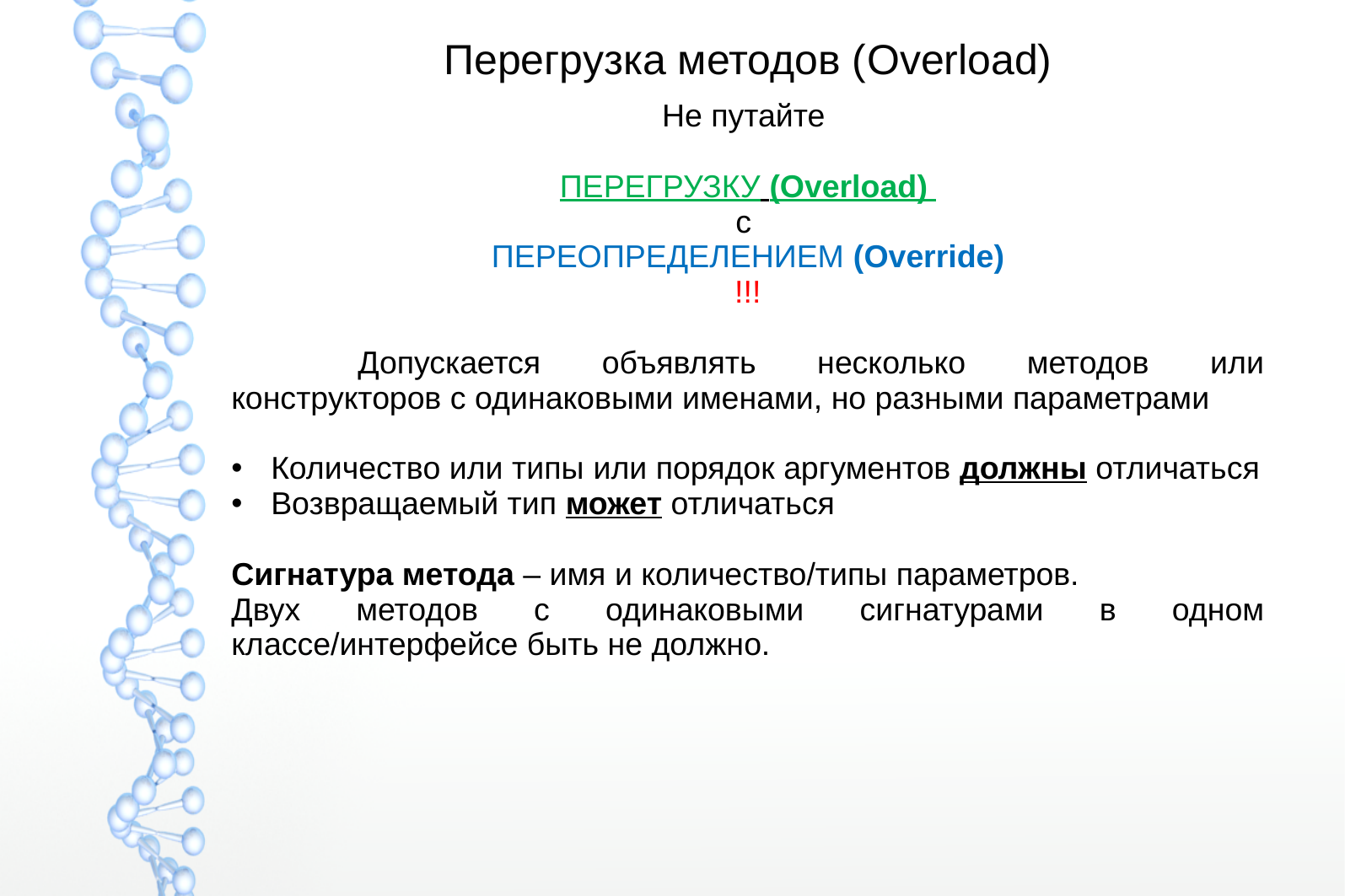

# Перегрузка методов (Overload)
Не путайте

ПЕРЕГРУЗКУ (Overload)
с
ПЕРЕОПРЕДЕЛЕНИЕМ (Override)
!!!

	Допускается объявлять несколько методов или конструкторов с одинаковыми именами, но разными параметрами

Количество или типы или порядок аргументов должны отличаться
Возвращаемый тип может отличаться

Сигнатура метода – имя и количество/типы параметров.
Двух методов с одинаковыми сигнатурами в одном классе/интерфейсе быть не должно.